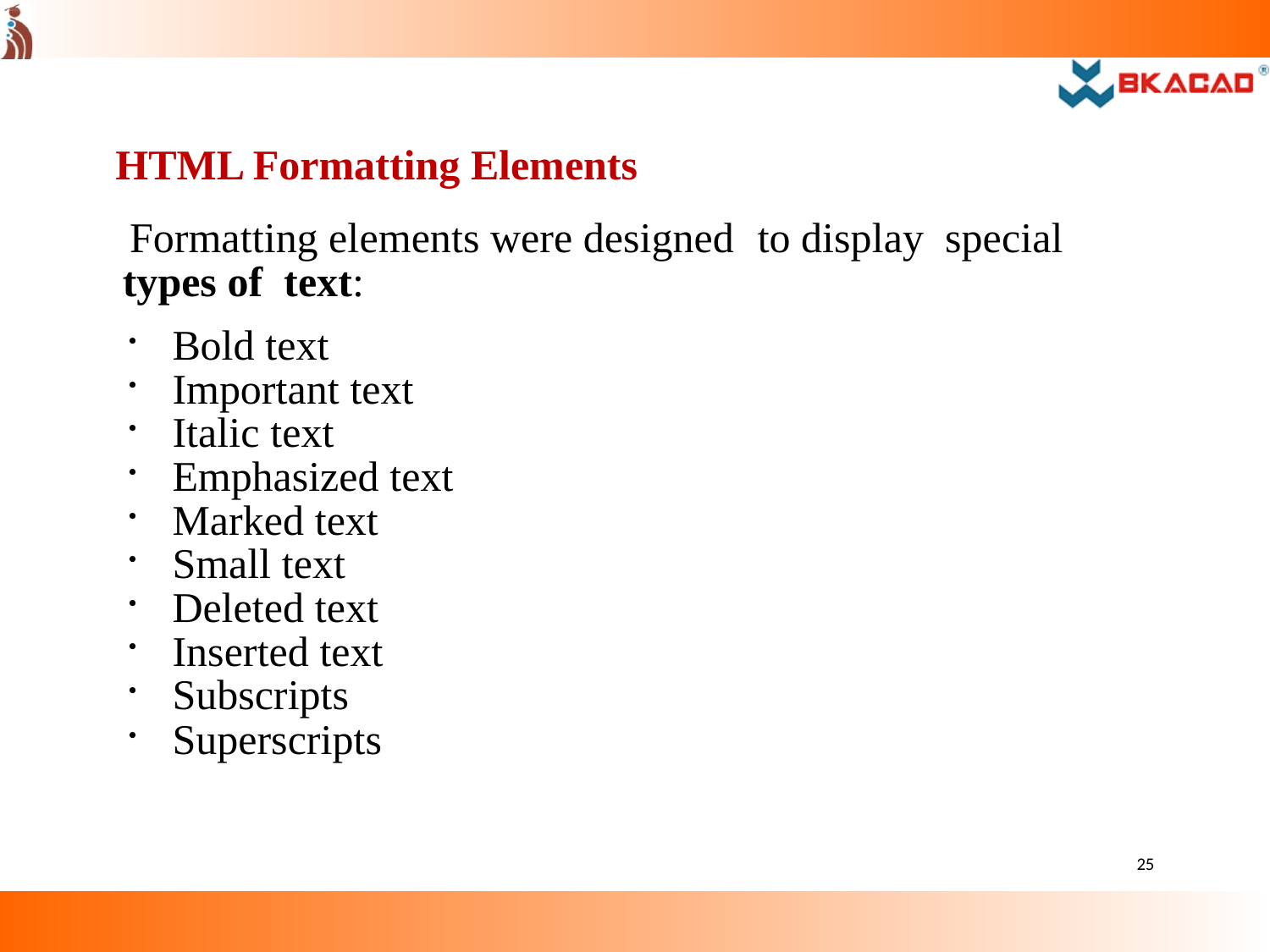

HTML Formatting Elements
Formatting elements were designed	to display  special types of  text:
Bold text
Important text
Italic text
Emphasized text
Marked text
Small text
Deleted text
Inserted text
Subscripts
Superscripts
25